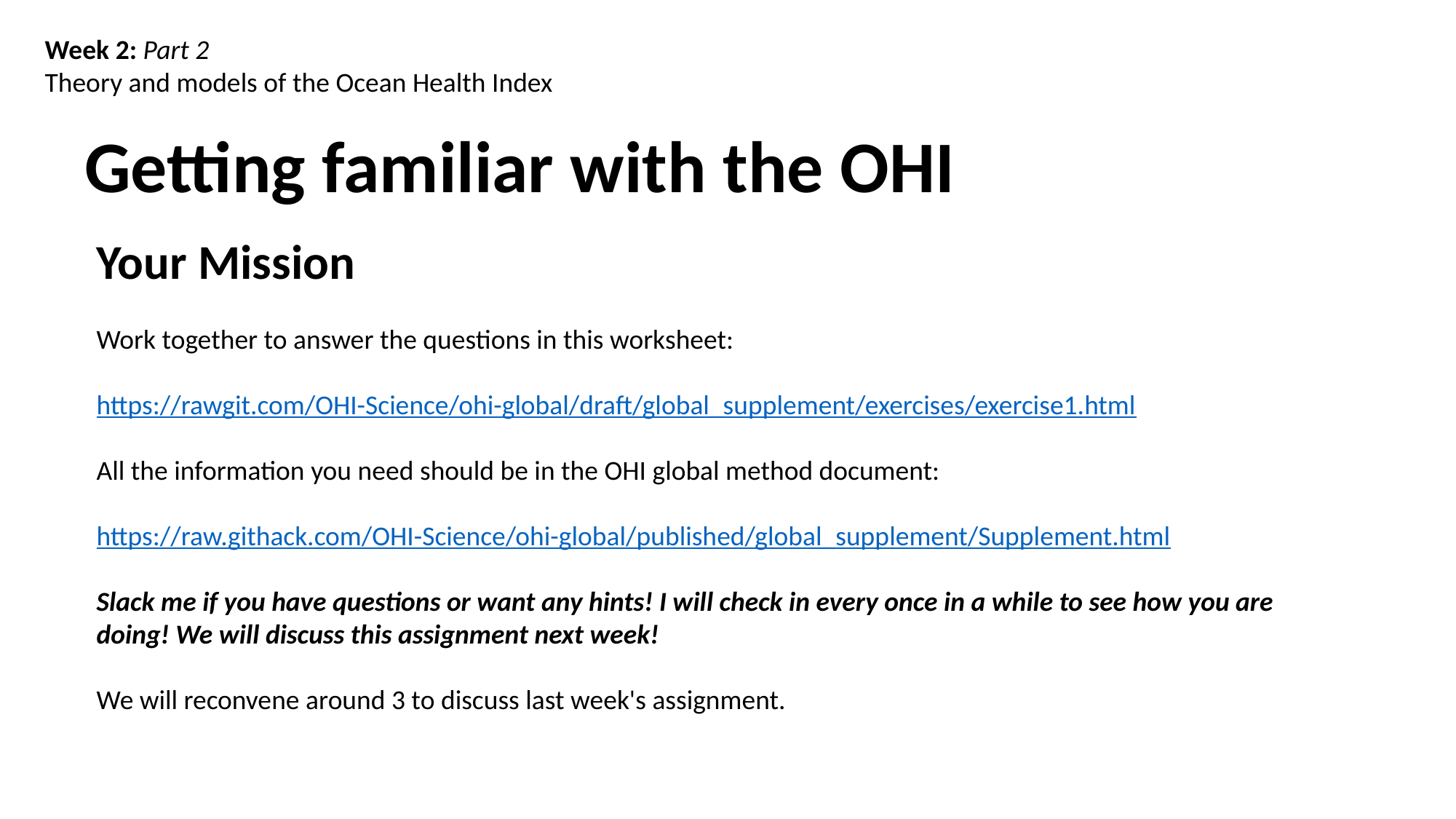

Week 2: Part 2
Theory and models of the Ocean Health Index
Getting familiar with the OHI
Your Mission

Work together to answer the questions in this worksheet:

https://rawgit.com/OHI-Science/ohi-global/draft/global_supplement/exercises/exercise1.html

All the information you need should be in the OHI global method document:

https://raw.githack.com/OHI-Science/ohi-global/published/global_supplement/Supplement.html

Slack me if you have questions or want any hints! I will check in every once in a while to see how you are doing! We will discuss this assignment next week!

We will reconvene around 3 to discuss last week's assignment.